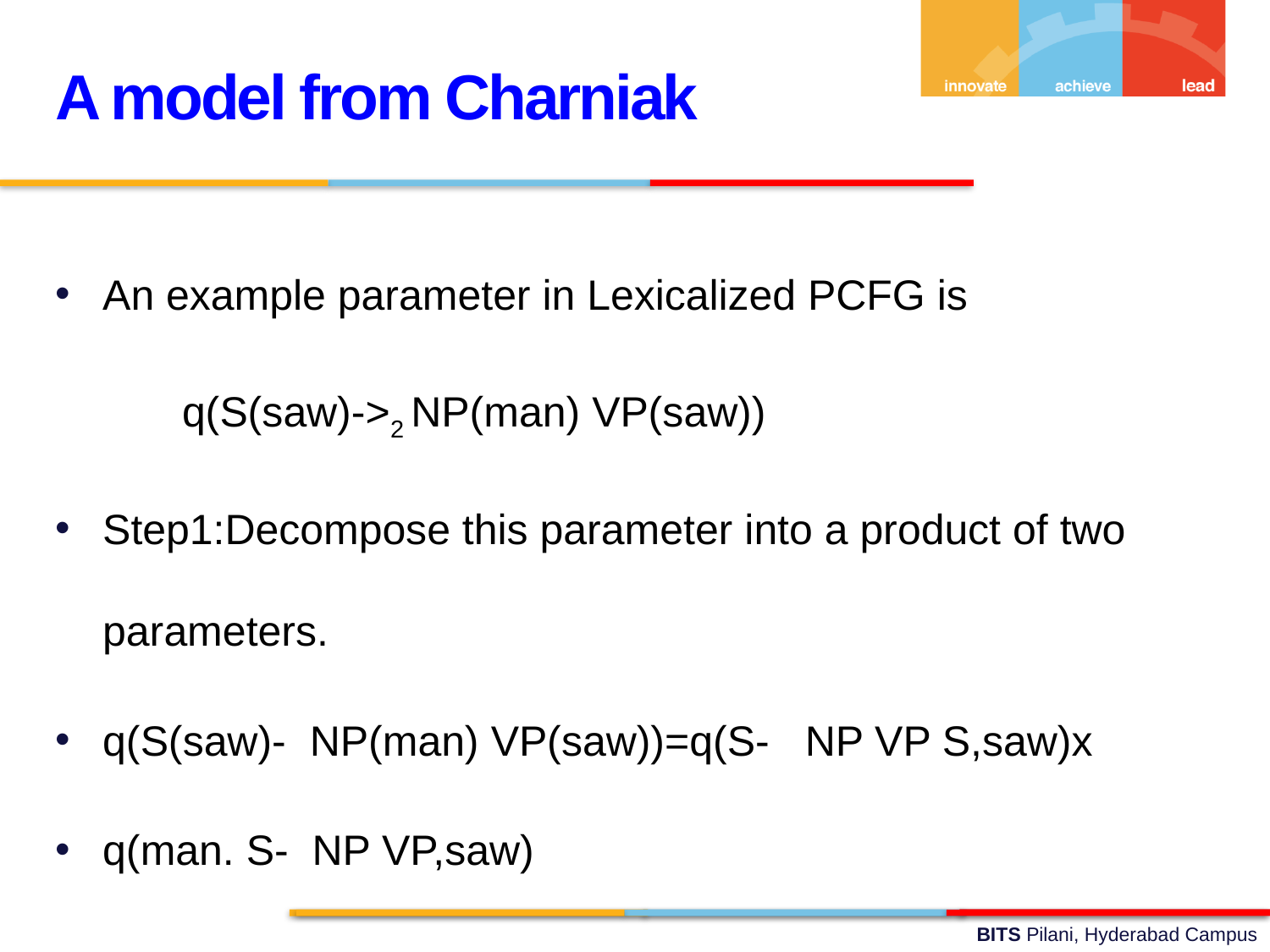

A model from Charniak
An example parameter in Lexicalized PCFG is
	q(S(saw)->2 NP(man) VP(saw))
Step1:Decompose this parameter into a product of two parameters.
q(S(saw)-  NP(man) VP(saw))=q(S-   NP VP S,saw)x
q(man. S-  NP VP,saw)